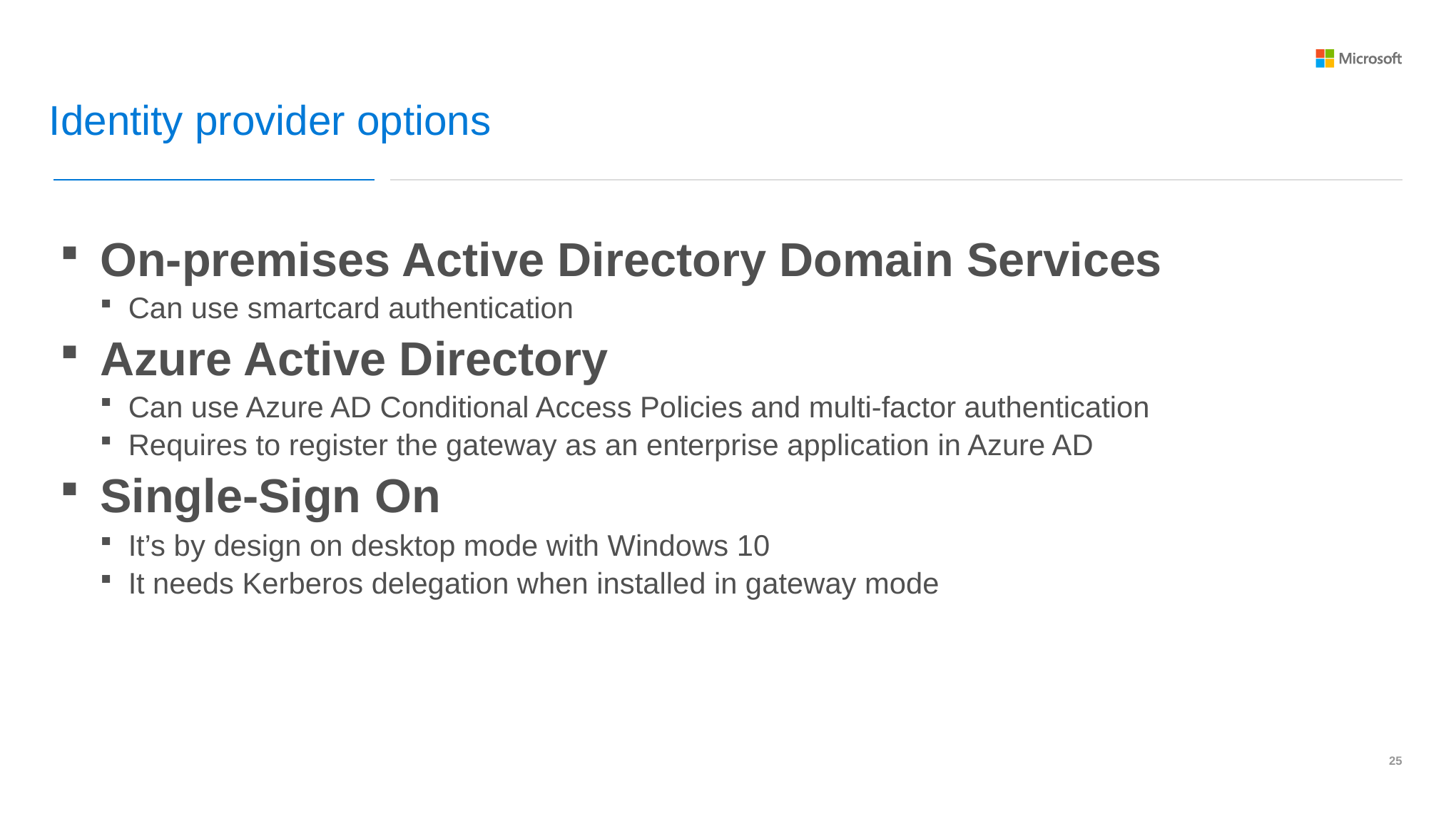

Identity provider options
On-premises Active Directory Domain Services
Can use smartcard authentication
Azure Active Directory
Can use Azure AD Conditional Access Policies and multi-factor authentication
Requires to register the gateway as an enterprise application in Azure AD
Single-Sign On

It’s by design on desktop mode with Windows 10
It needs Kerberos delegation when installed in gateway mode

25